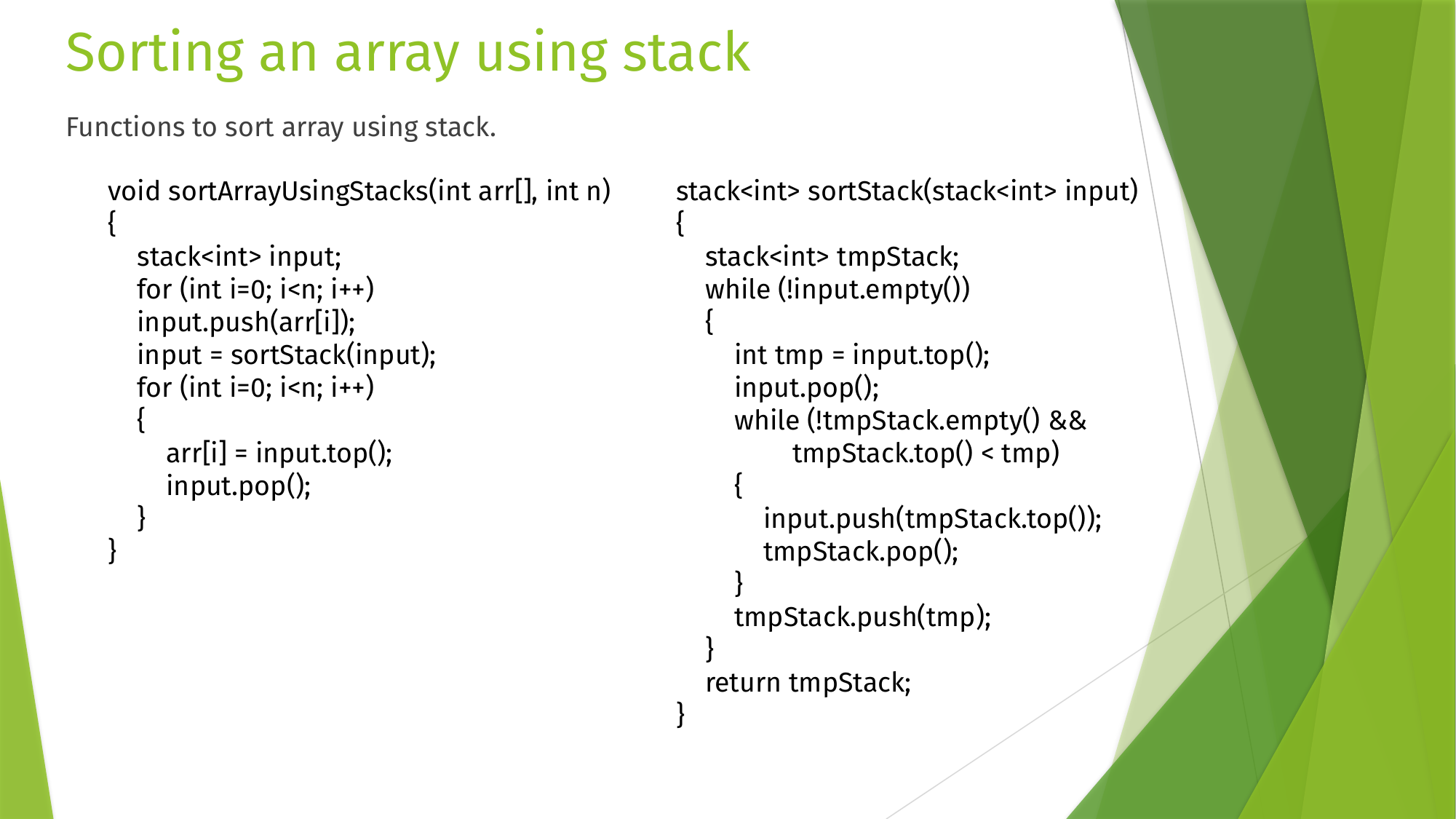

# Sorting an array using stack
Functions to sort array using stack.
stack<int> sortStack(stack<int> input)
{
    stack<int> tmpStack;
    while (!input.empty())
    {
        int tmp = input.top();
        input.pop();
        while (!tmpStack.empty() &&
                tmpStack.top() < tmp)
        {
            input.push(tmpStack.top());
            tmpStack.pop();
        }
        tmpStack.push(tmp);
    }
    return tmpStack;
}

void sortArrayUsingStacks(int arr[], int n)
{
    stack<int> input;
    for (int i=0; i<n; i++)
    input.push(arr[i]);
    input = sortStack(input);
    for (int i=0; i<n; i++)
    {
        arr[i] = input.top();
        input.pop();
    }
}